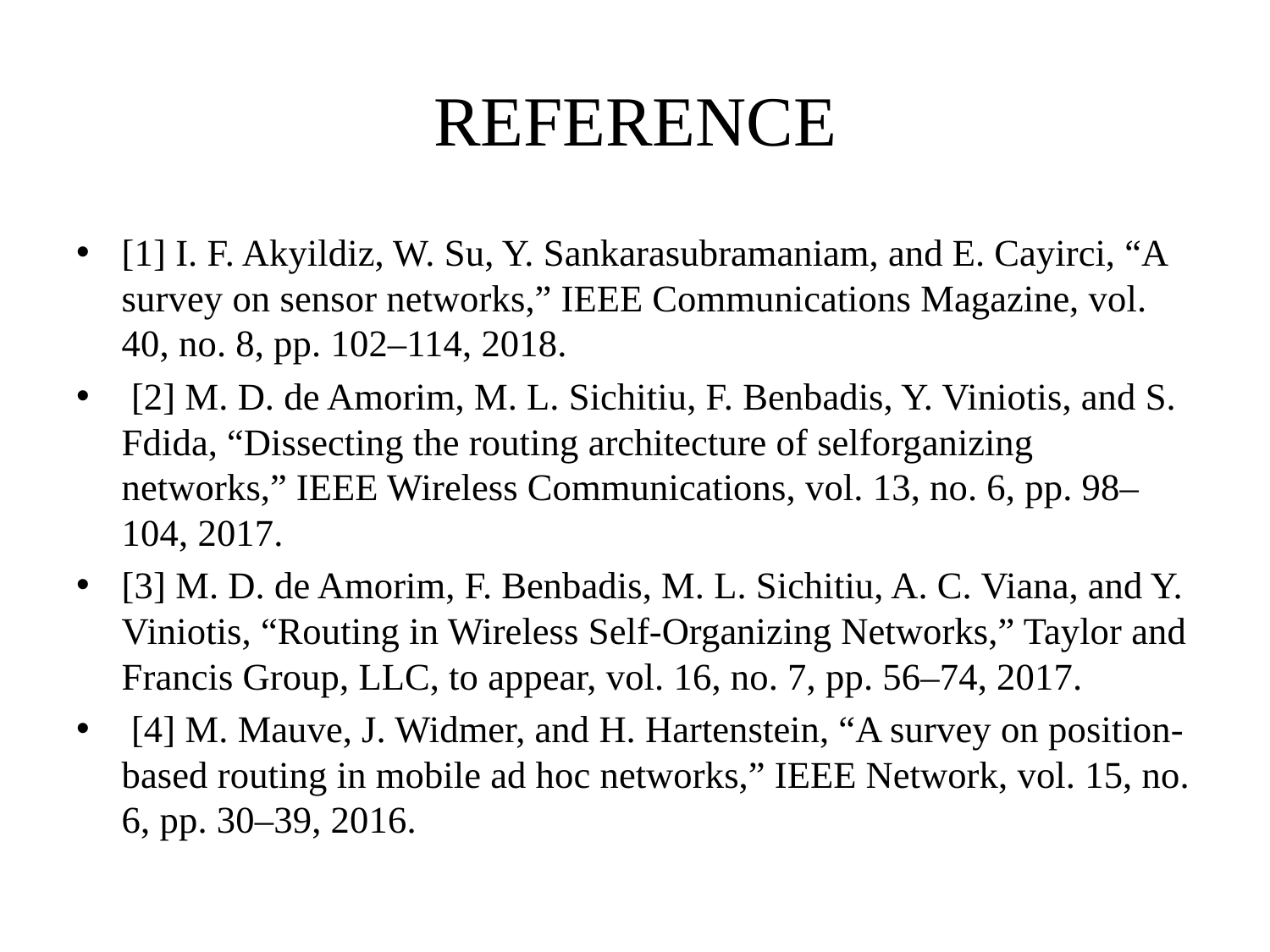

# REFERENCE
[1] I. F. Akyildiz, W. Su, Y. Sankarasubramaniam, and E. Cayirci, “A survey on sensor networks,” IEEE Communications Magazine, vol. 40, no. 8, pp. 102–114, 2018.
 [2] M. D. de Amorim, M. L. Sichitiu, F. Benbadis, Y. Viniotis, and S. Fdida, “Dissecting the routing architecture of selforganizing networks,” IEEE Wireless Communications, vol. 13, no. 6, pp. 98–104, 2017.
[3] M. D. de Amorim, F. Benbadis, M. L. Sichitiu, A. C. Viana, and Y. Viniotis, “Routing in Wireless Self-Organizing Networks,” Taylor and Francis Group, LLC, to appear, vol. 16, no. 7, pp. 56–74, 2017.
 [4] M. Mauve, J. Widmer, and H. Hartenstein, “A survey on position-based routing in mobile ad hoc networks,” IEEE Network, vol. 15, no. 6, pp. 30–39, 2016.